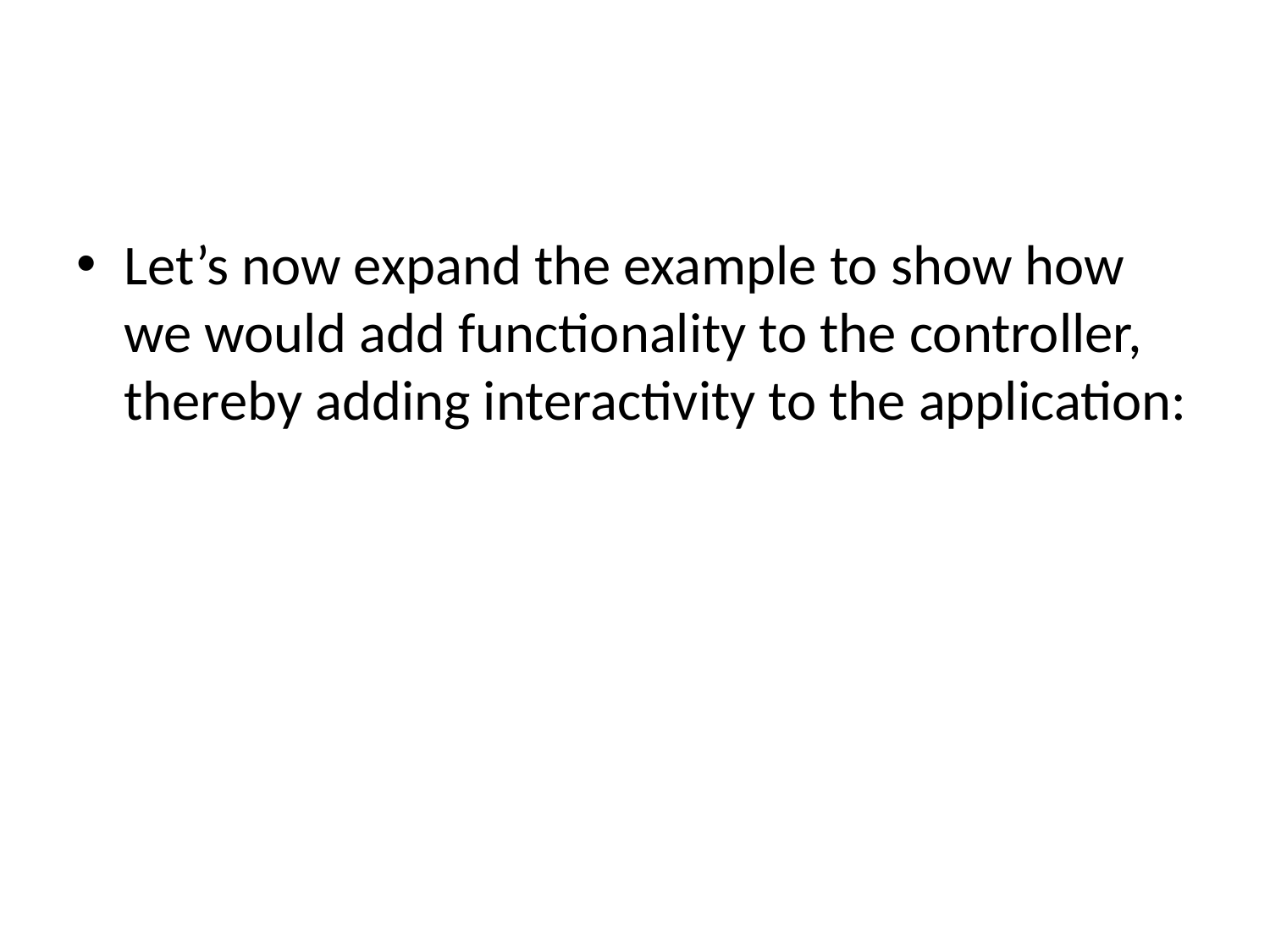

#
Let’s now expand the example to show how we would add functionality to the controller, thereby adding interactivity to the application: